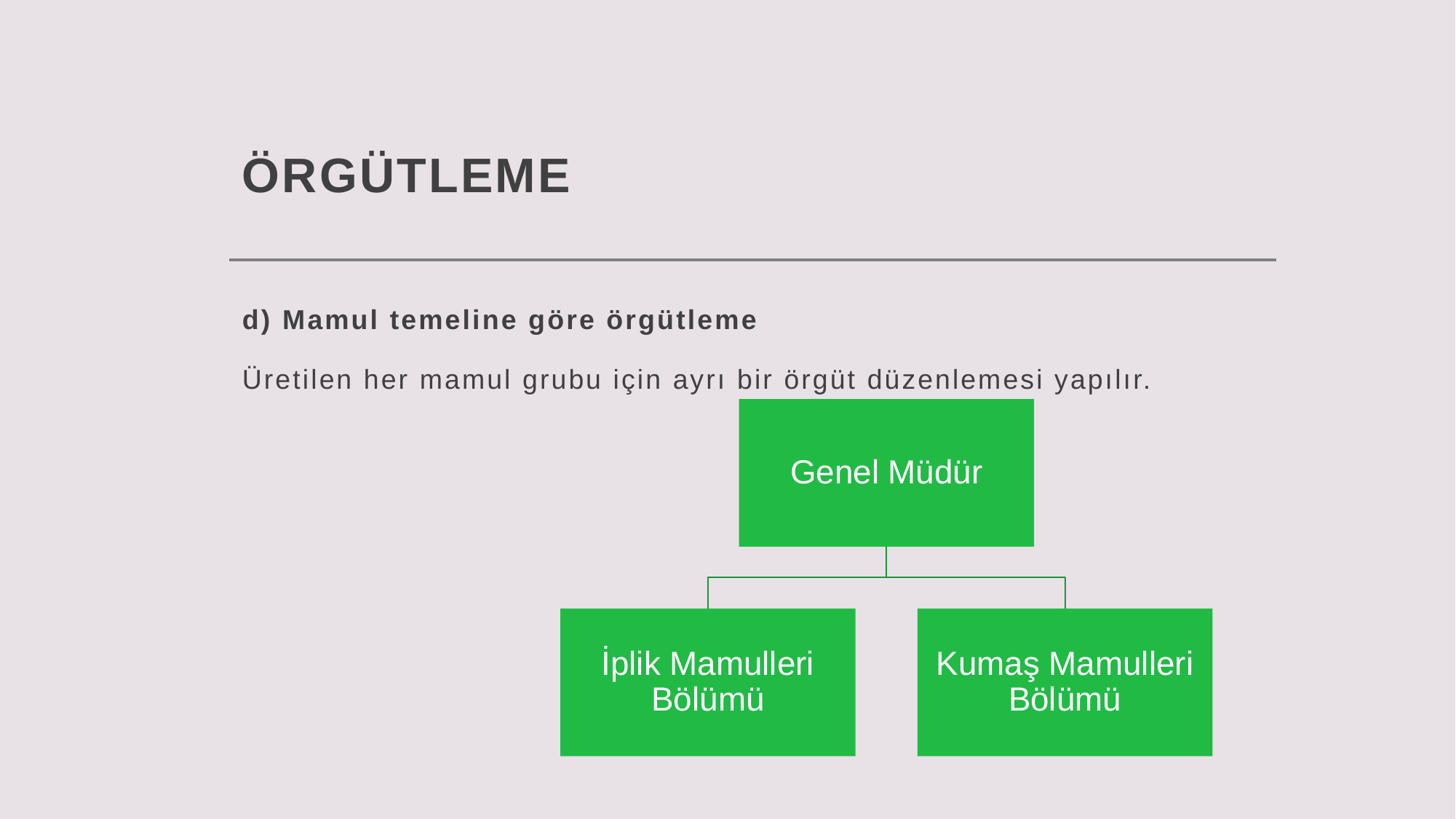

# ÖRGÜTLEME
d) Mamul temeline göre örgütleme
Üretilen her mamul grubu için ayrı bir örgüt düzenlemesi yapılır.
Genel Müdür
İplik Mamulleri Bölümü
Kumaş Mamulleri Bölümü